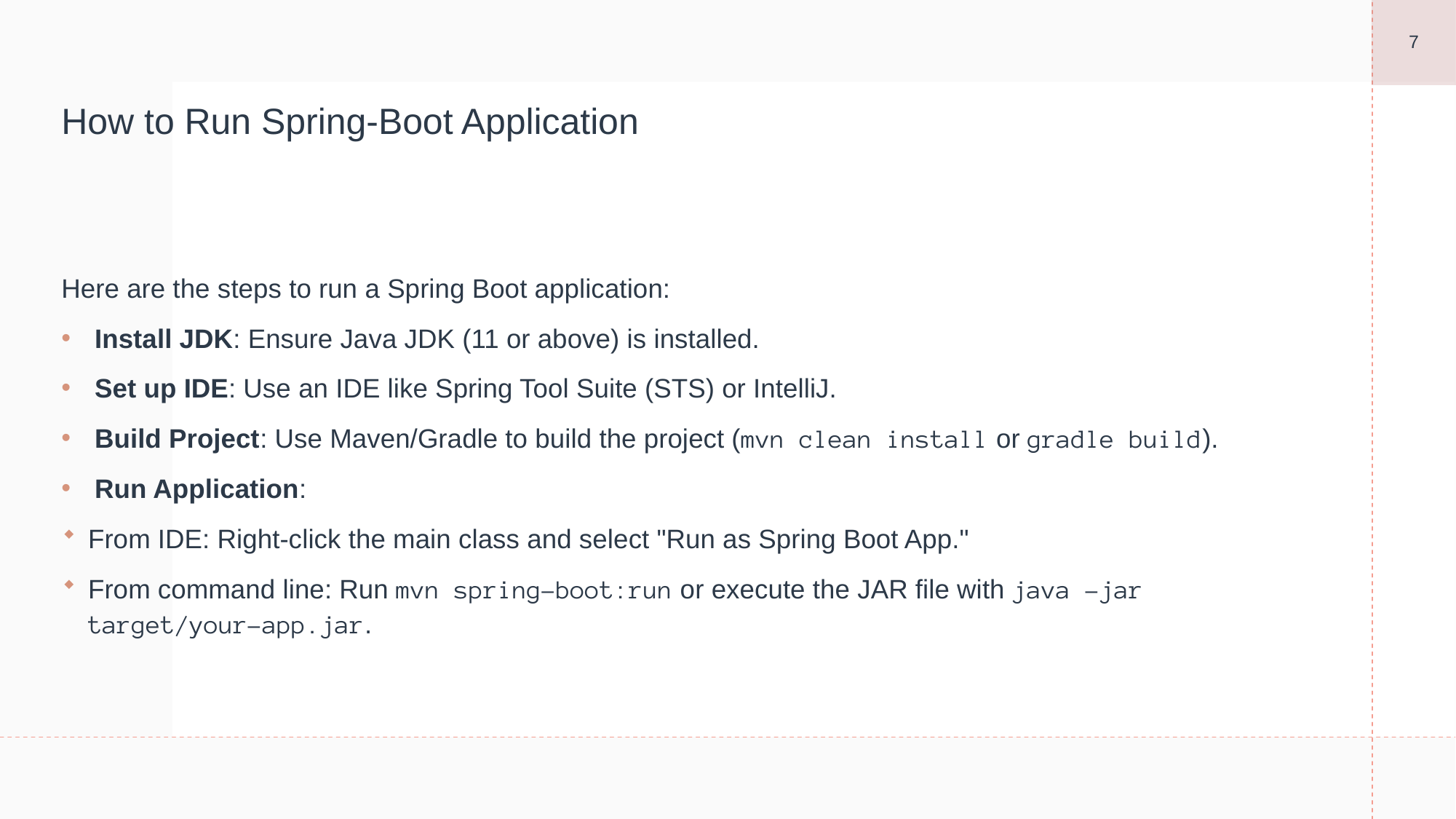

7
# How to Run Spring-Boot Application

Here are the steps to run a Spring Boot application:
Install JDK: Ensure Java JDK (11 or above) is installed.
Set up IDE: Use an IDE like Spring Tool Suite (STS) or IntelliJ.
Build Project: Use Maven/Gradle to build the project (mvn clean install or gradle build).
Run Application:
From IDE: Right-click the main class and select "Run as Spring Boot App."
From command line: Run mvn spring-boot:run or execute the JAR file with java -jar target/your-app.jar.